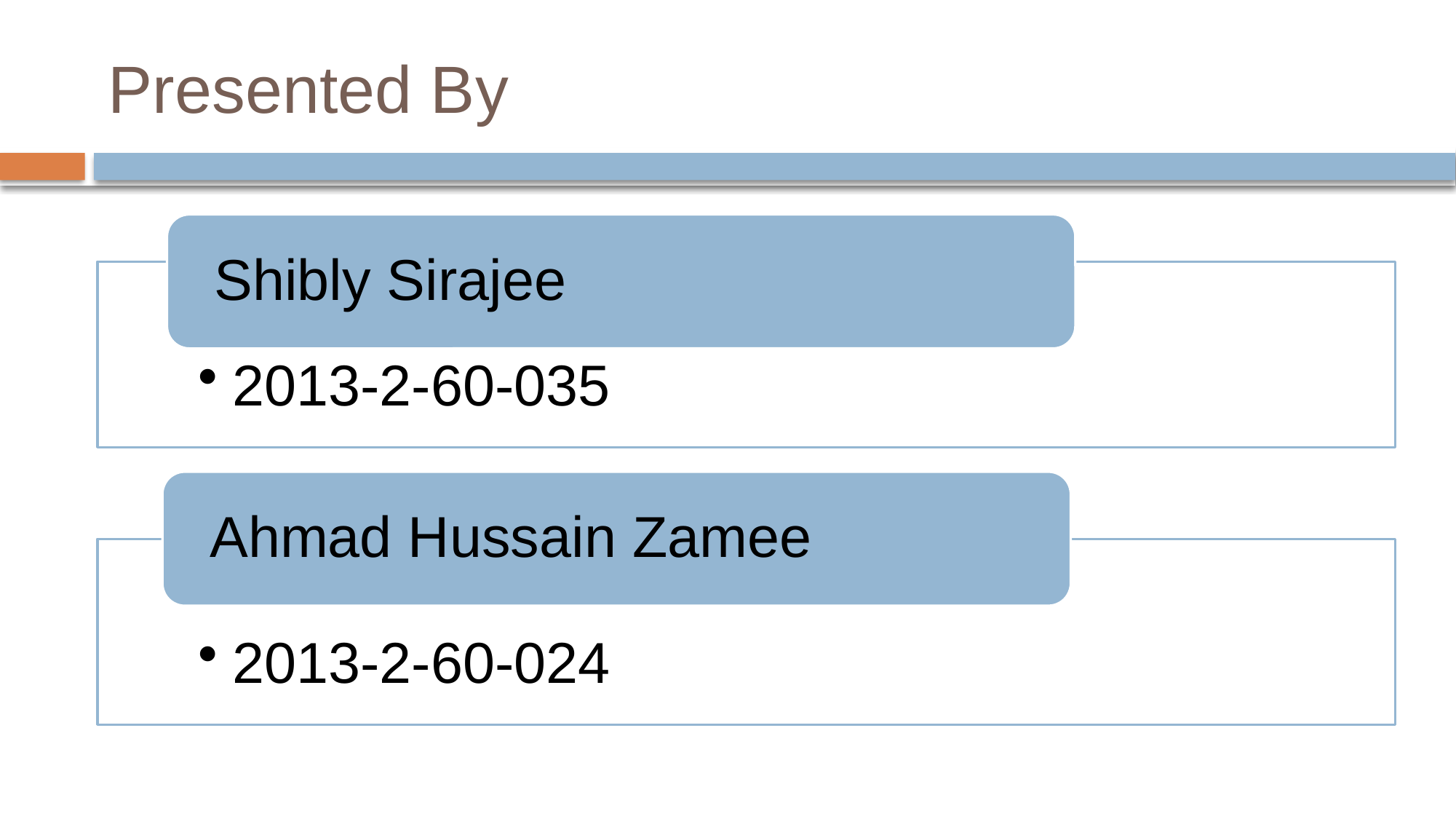

# Presented By
2013-2-60-035
Shibly Sirajee
2013-2-60-024
Ahmad Hussain Zamee